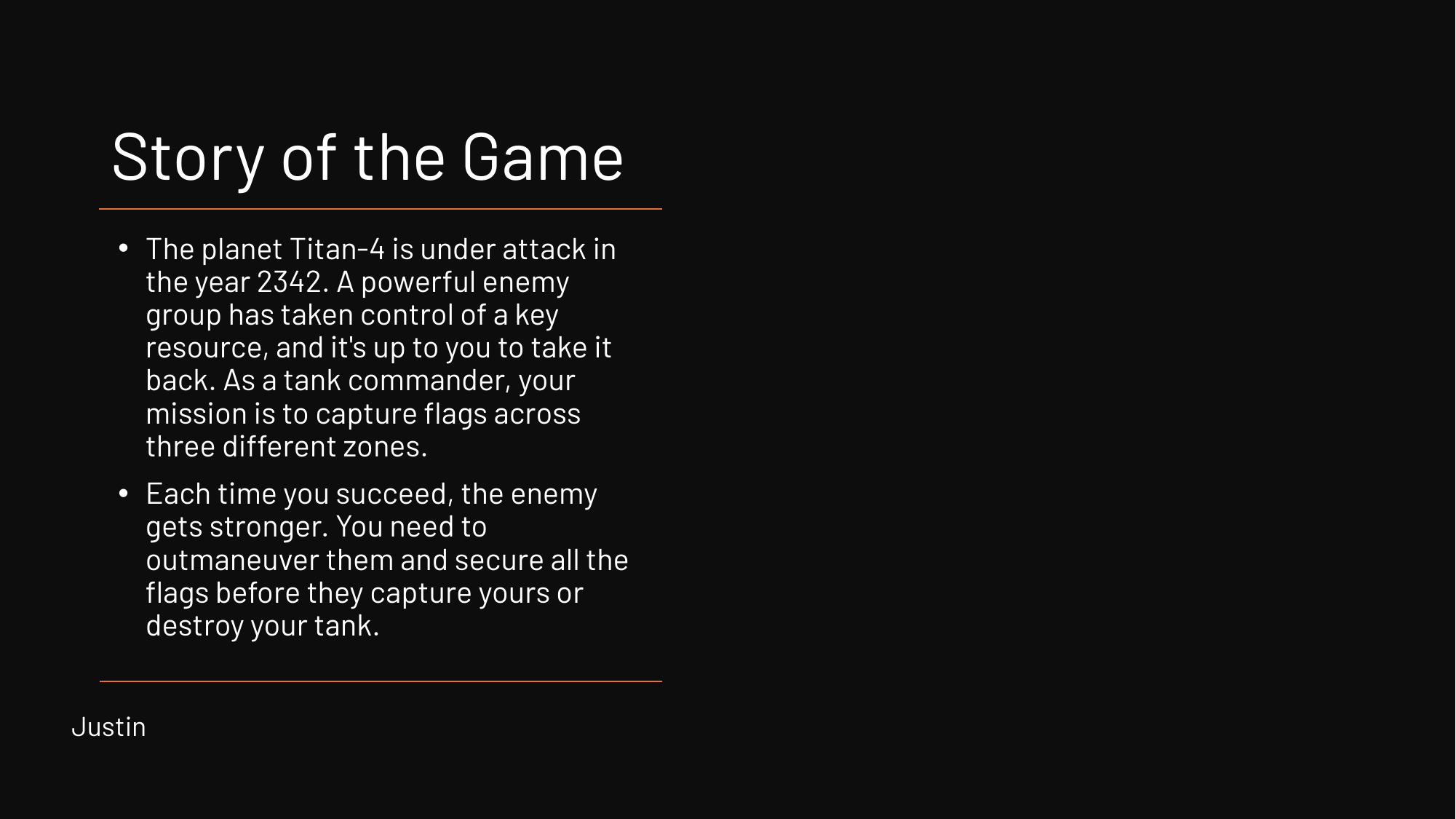

# Story of the Game
The planet Titan-4 is under attack in the year 2342. A powerful enemy group has taken control of a key resource, and it's up to you to take it back. As a tank commander, your mission is to capture flags across three different zones.
Each time you succeed, the enemy gets stronger. You need to outmaneuver them and secure all the flags before they capture yours or destroy your tank.
Justin